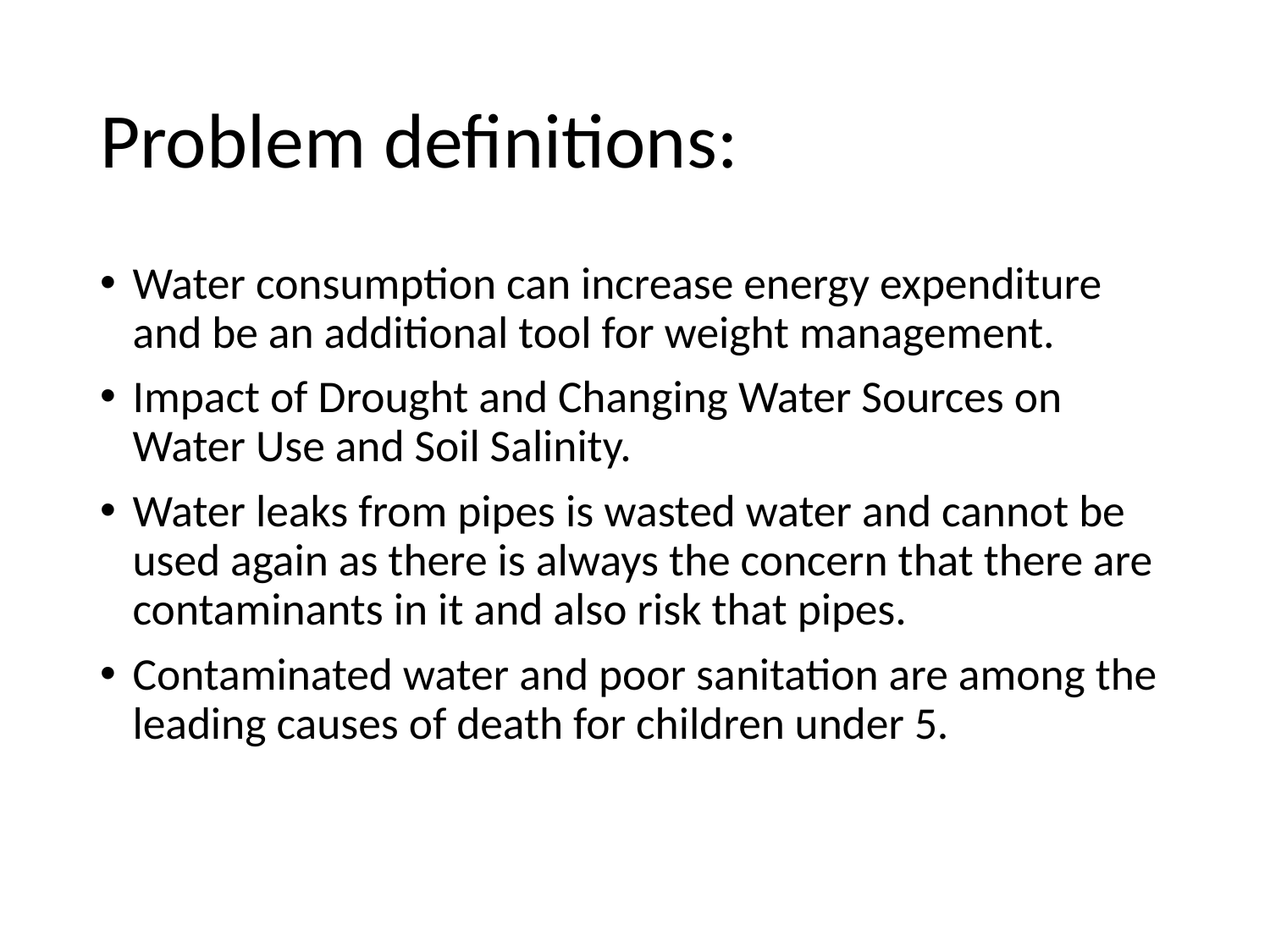

# Problem definitions:
Water consumption can increase energy expenditure and be an additional tool for weight management.
Impact of Drought and Changing Water Sources on Water Use and Soil Salinity.
Water leaks from pipes is wasted water and cannot be used again as there is always the concern that there are contaminants in it and also risk that pipes.
Contaminated water and poor sanitation are among the leading causes of death for children under 5.